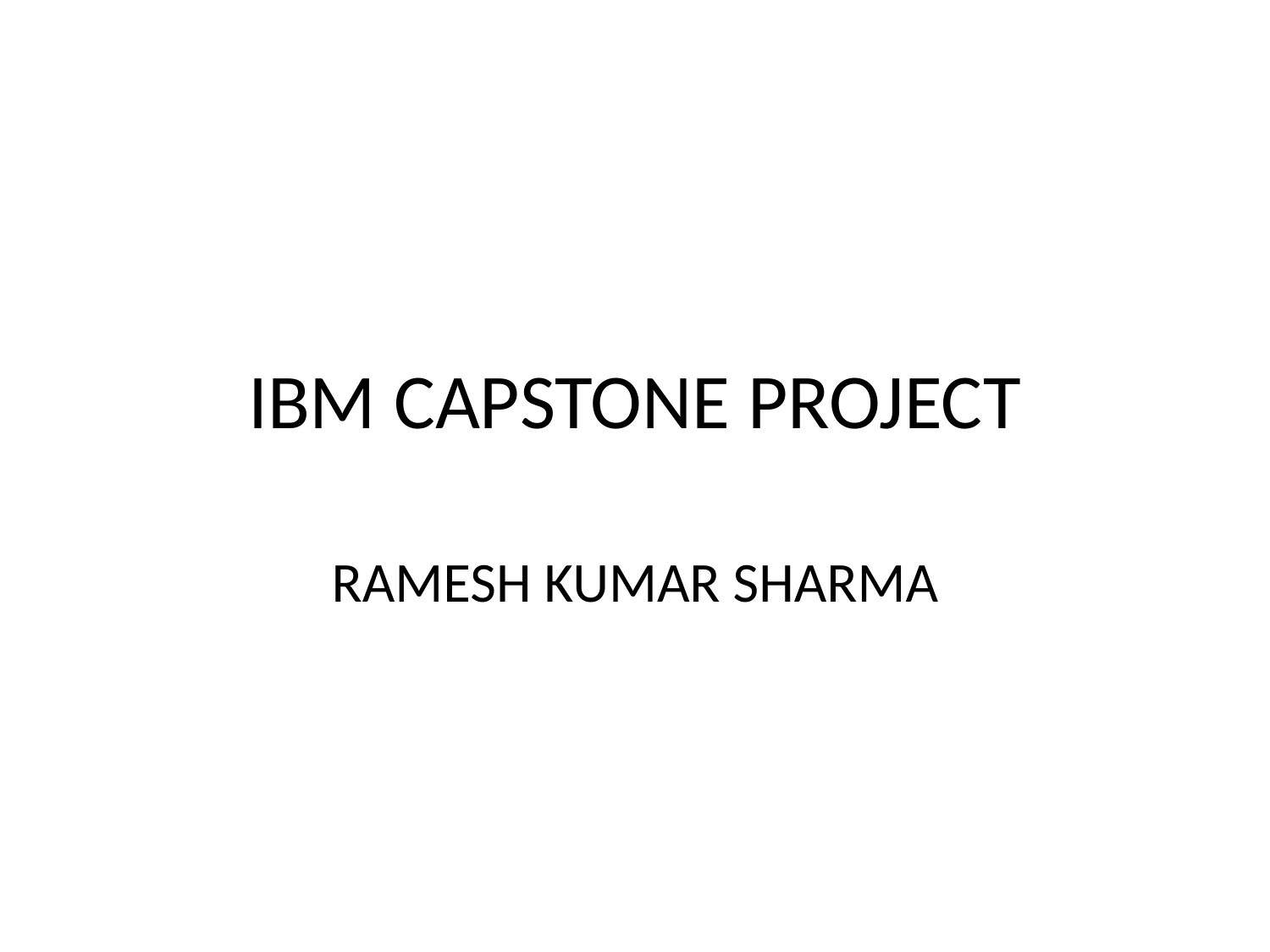

# IBM CAPSTONE PROJECT
RAMESH KUMAR SHARMA